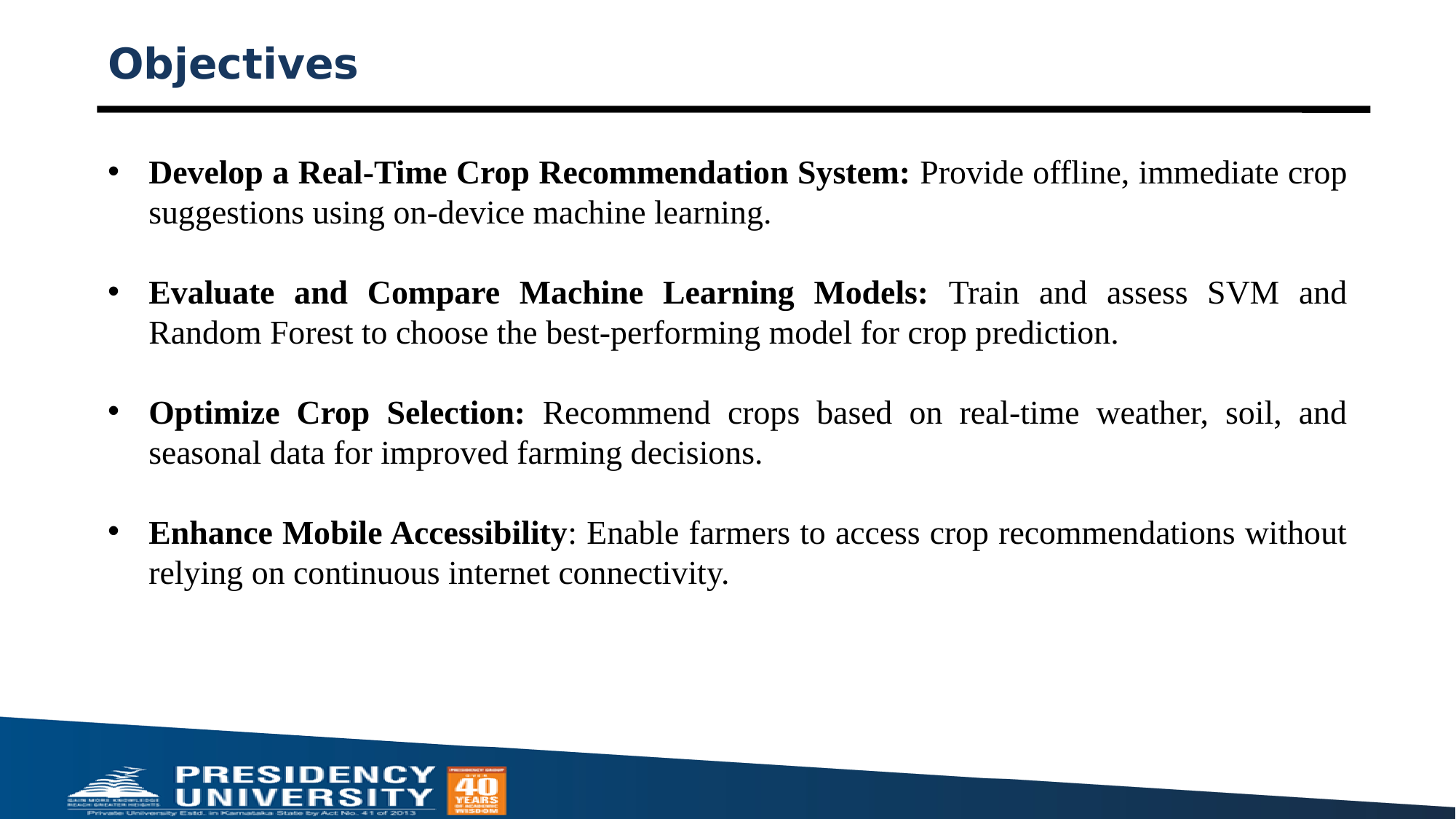

# Objectives

Develop a Real-Time Crop Recommendation System: Provide offline, immediate crop suggestions using on-device machine learning.

Evaluate and Compare Machine Learning Models: Train and assess SVM and Random Forest to choose the best-performing model for crop prediction.

Optimize Crop Selection: Recommend crops based on real-time weather, soil, and seasonal data for improved farming decisions.

Enhance Mobile Accessibility: Enable farmers to access crop recommendations without relying on continuous internet connectivity.